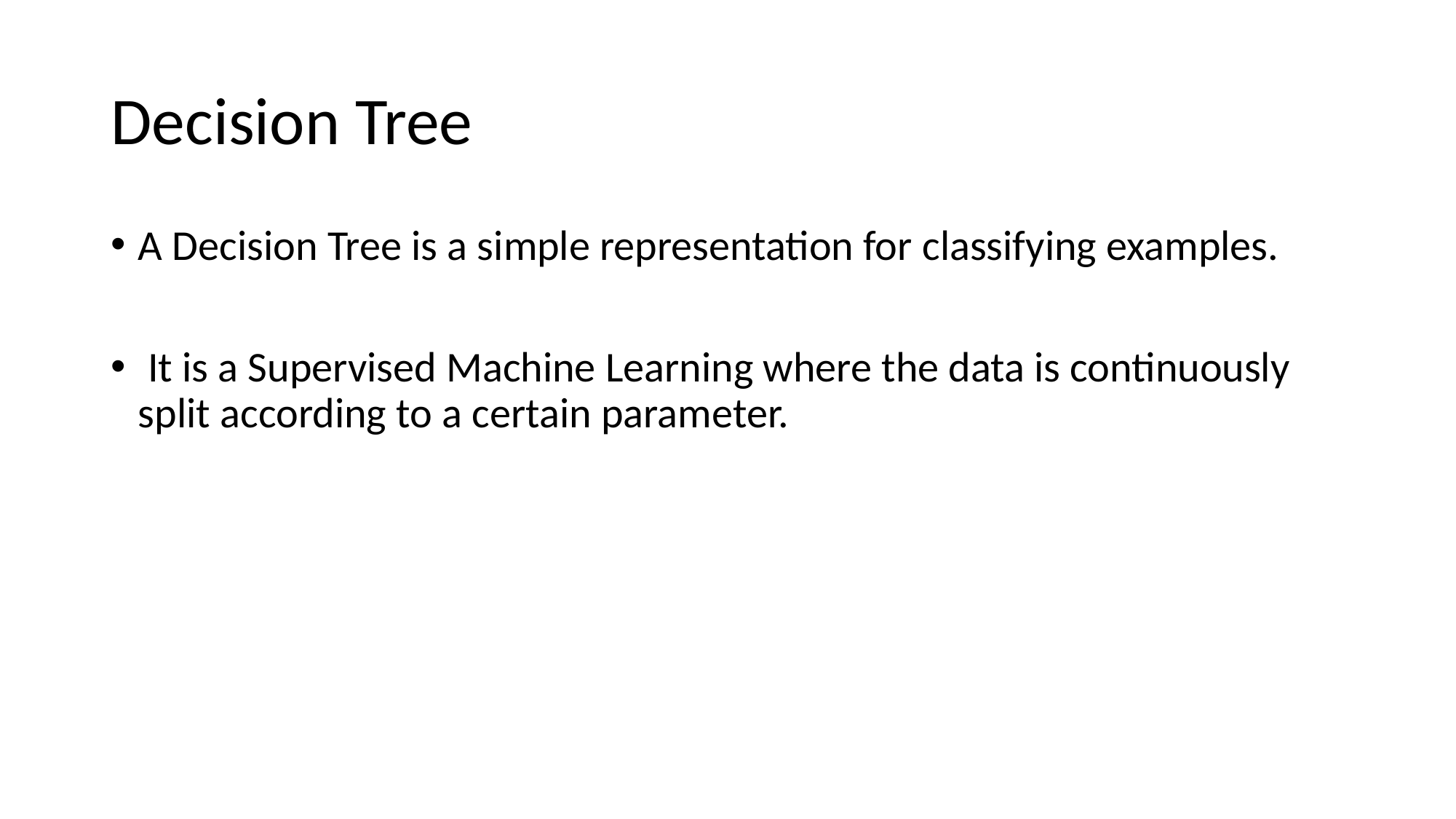

# Decision Tree
A Decision Tree is a simple representation for classifying examples.

 It is a Supervised Machine Learning where the data is continuously split according to a certain parameter.